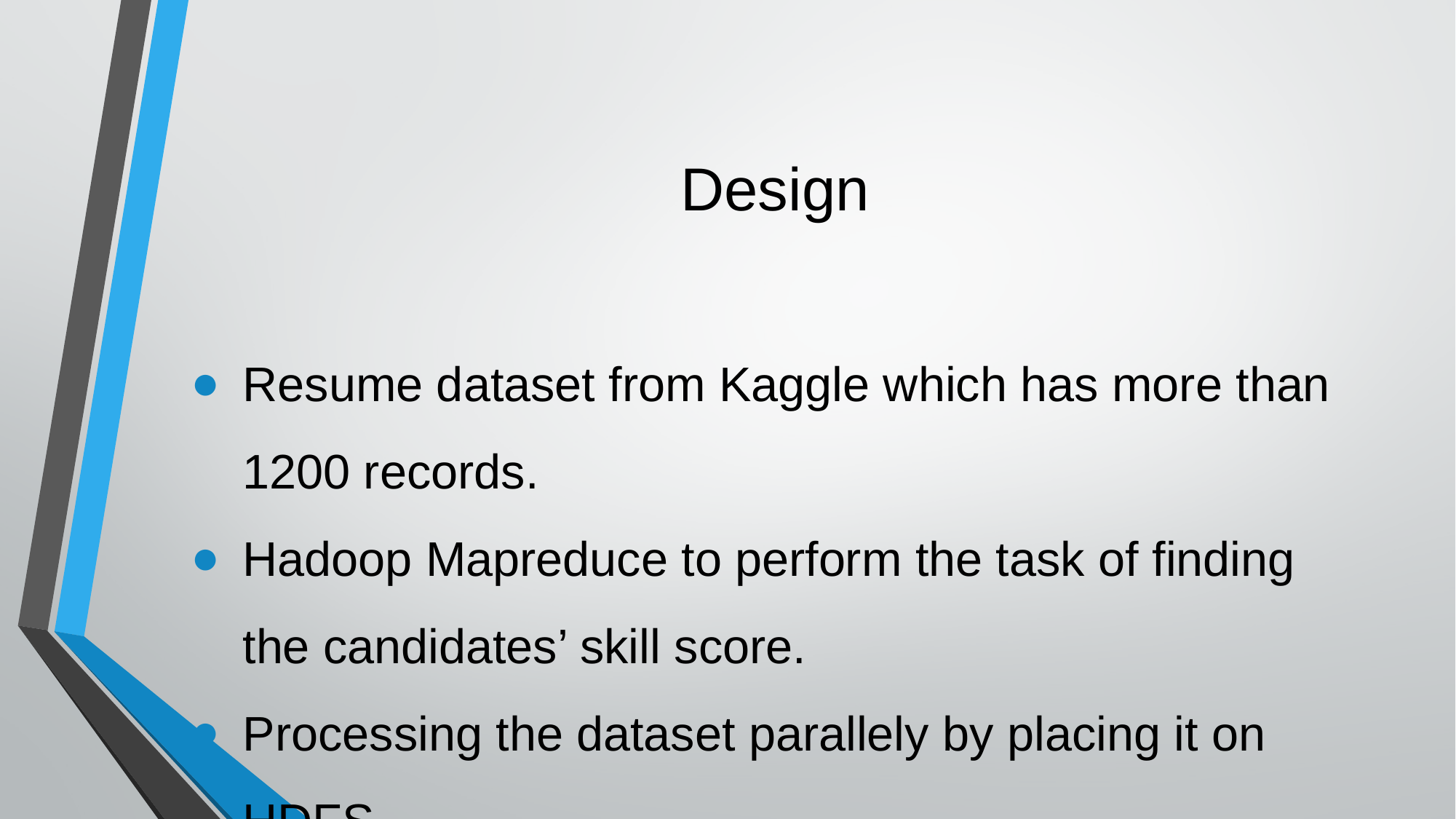

# Design
Resume dataset from Kaggle which has more than 1200 records.
Hadoop Mapreduce to perform the task of finding the candidates’ skill score.
Processing the dataset parallely by placing it on HDFS.